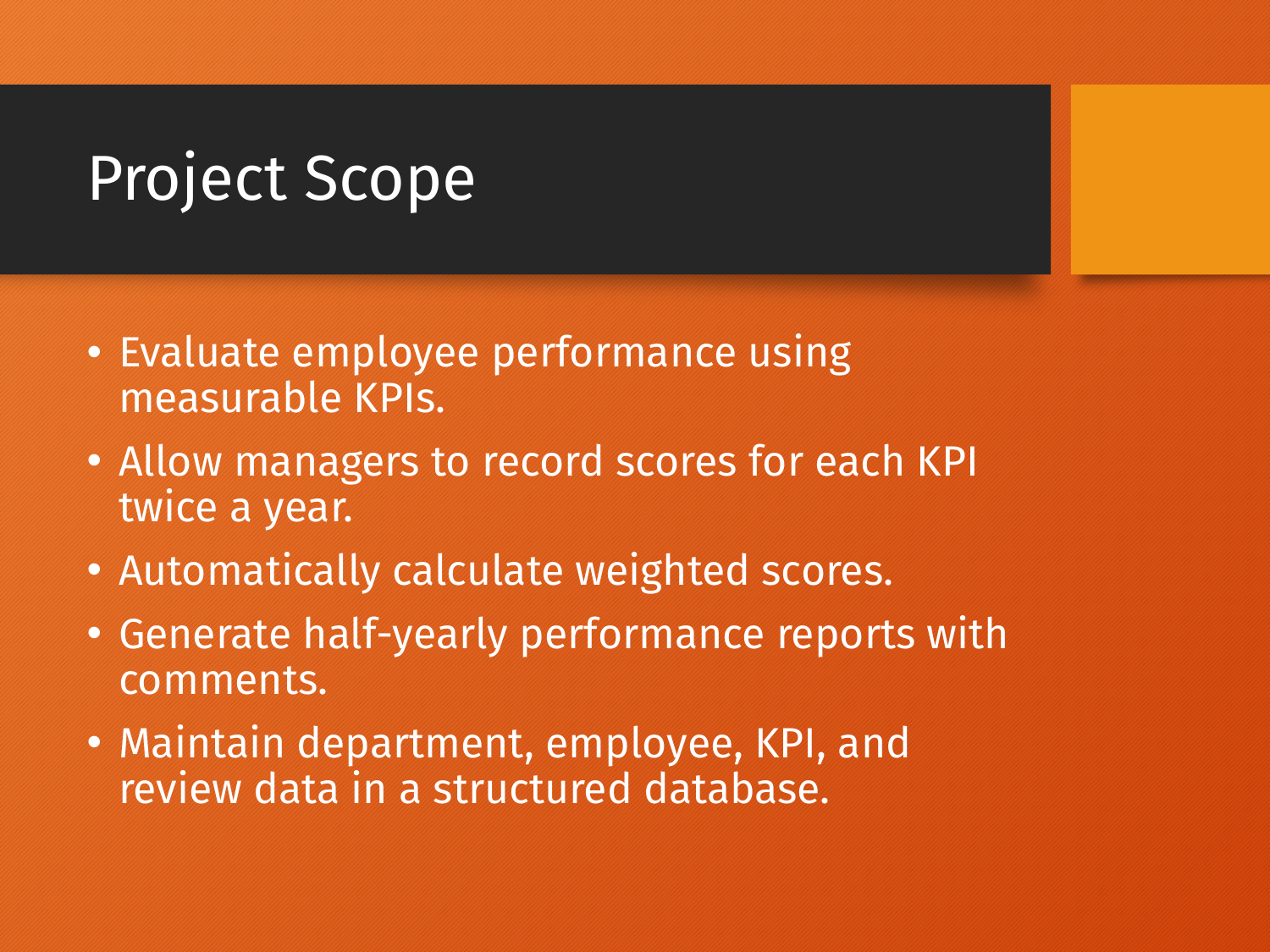

# Project Scope
Evaluate employee performance using measurable KPIs.
Allow managers to record scores for each KPI twice a year.
Automatically calculate weighted scores.
Generate half-yearly performance reports with comments.
Maintain department, employee, KPI, and review data in a structured database.